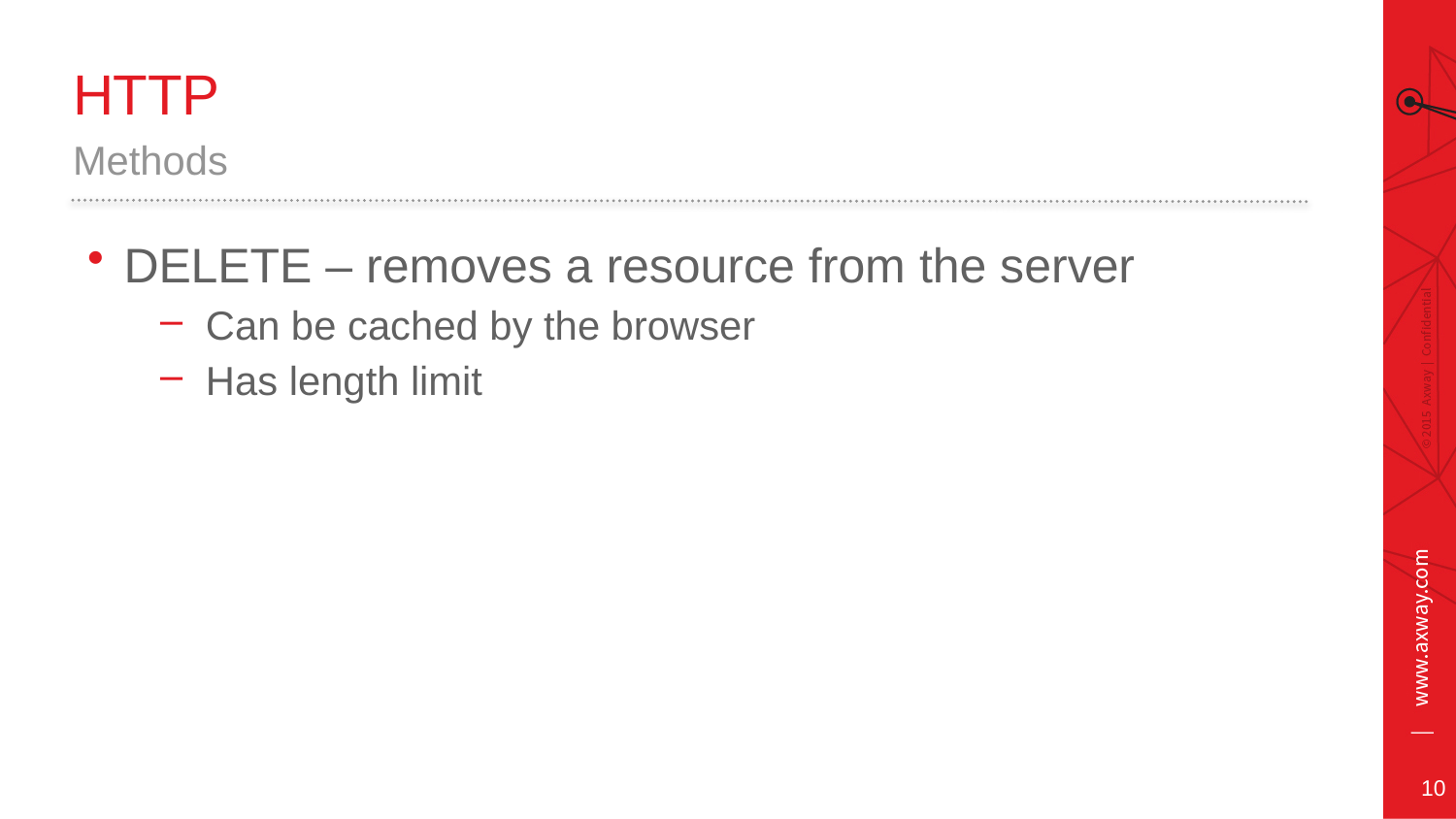

# HTTP
Methods
DELETE – removes a resource from the server
Can be cached by the browser
Has length limit

10